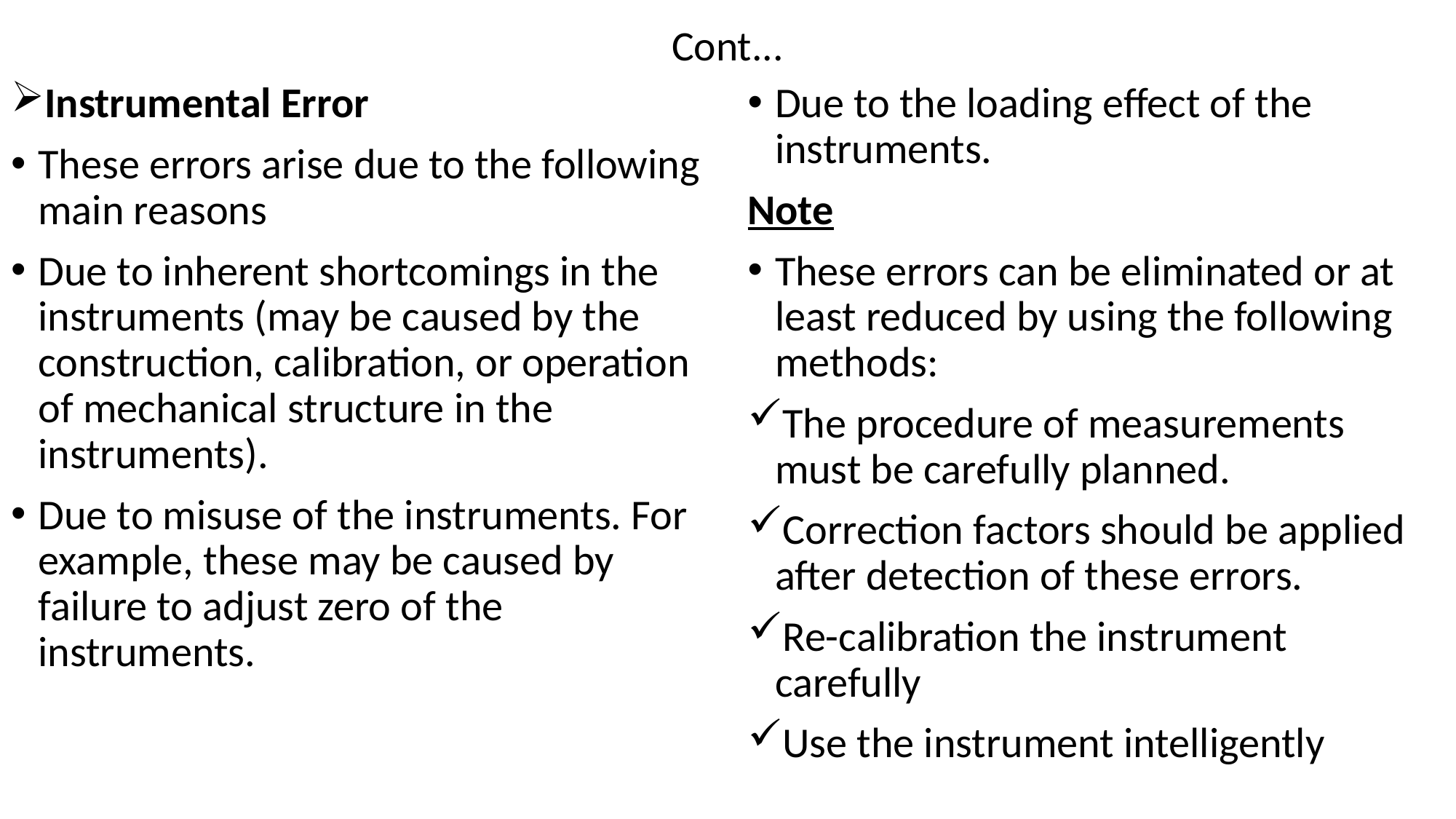

# Cont...
Due to the loading effect of the instruments.
Note
These errors can be eliminated or at least reduced by using the following methods:
The procedure of measurements must be carefully planned.
Correction factors should be applied after detection of these errors.
Re-calibration the instrument carefully
Use the instrument intelligently

Instrumental Error
These errors arise due to the following main reasons
Due to inherent shortcomings in the instruments (may be caused by the construction, calibration, or operation of mechanical structure in the instruments).
Due to misuse of the instruments. For example, these may be caused by failure to adjust zero of the instruments.